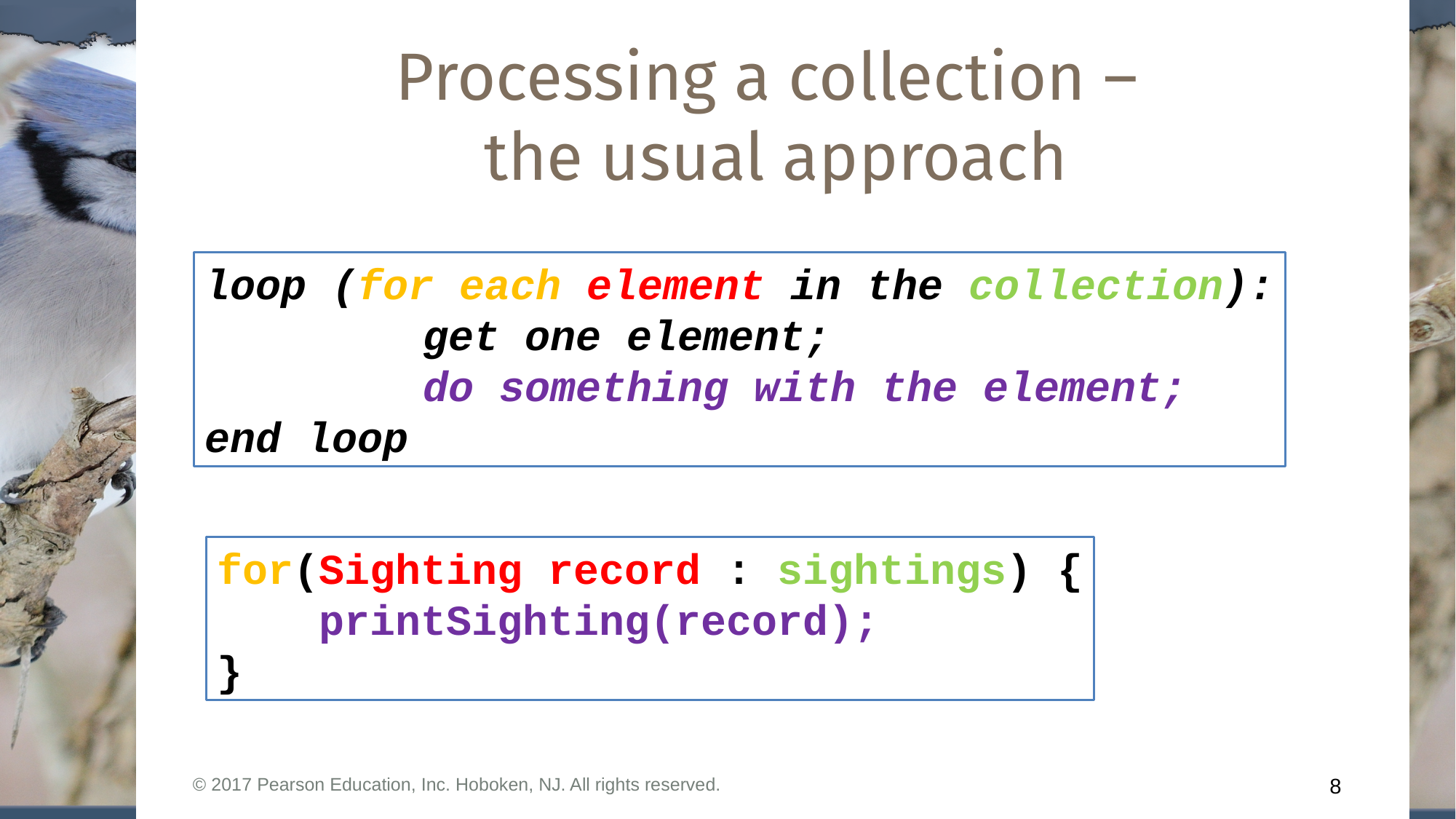

# Processing a collection – the usual approach
loop (for each element in the collection):
    		get one element;
    		do something with the element;
end loop
for(Sighting record : sightings) {
    printSighting(record);
}
© 2017 Pearson Education, Inc. Hoboken, NJ. All rights reserved.